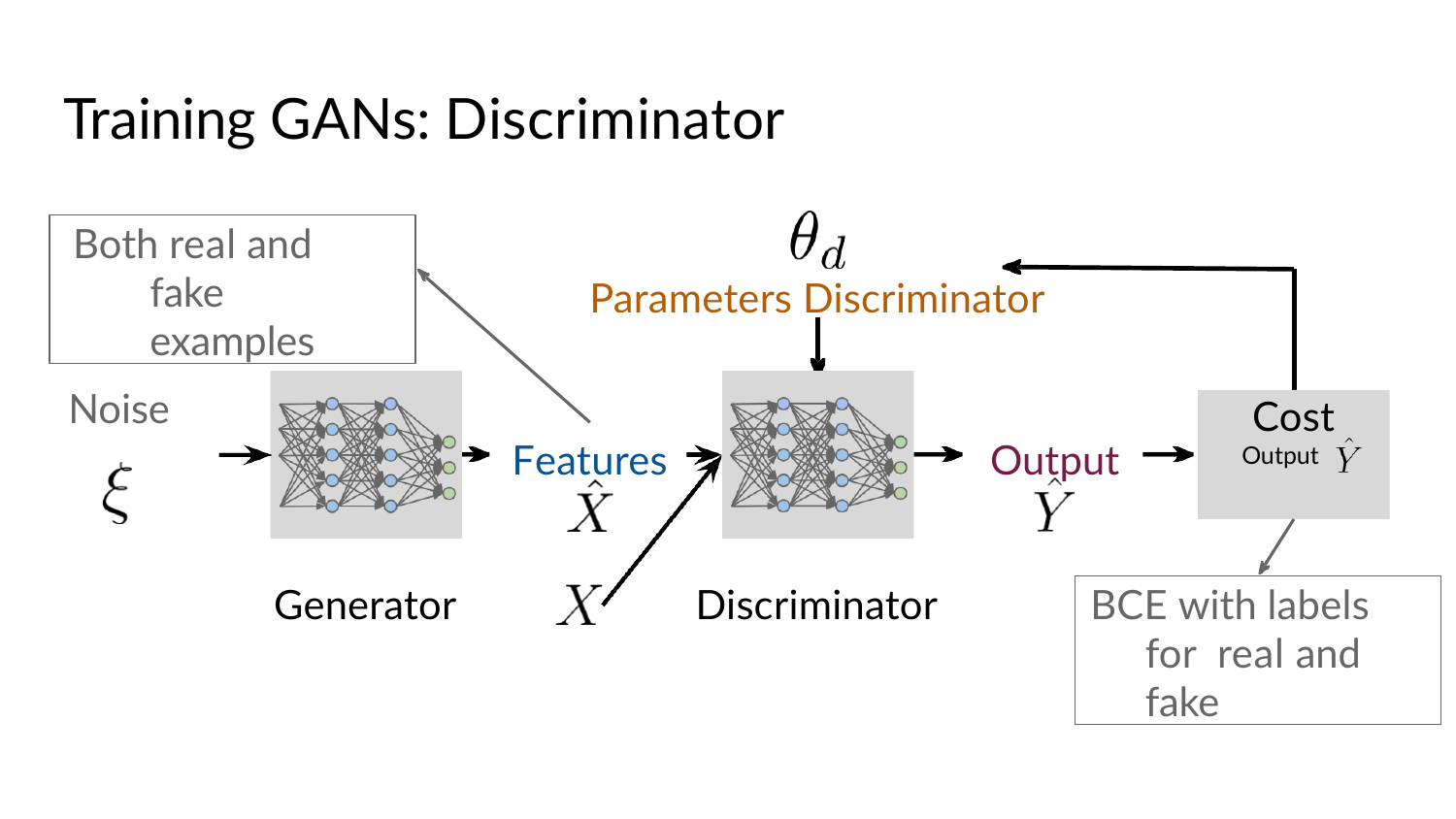

# Training GANs: Discriminator

Both real and fake  examples

Parameters Discriminator

Noise
Cost
Output
Features
Output

BCE with labels for  real and fake
Generator
Discriminator